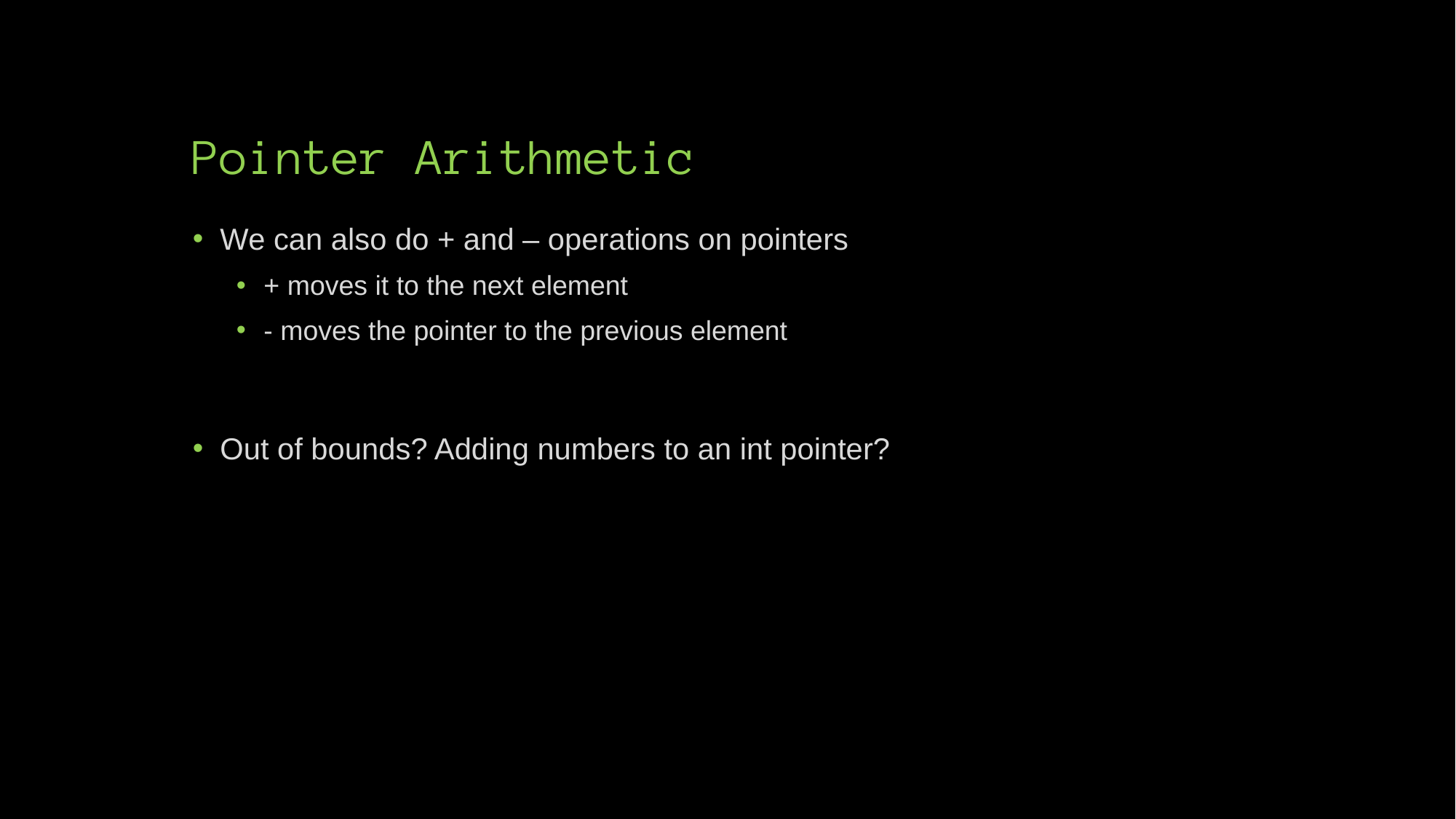

# Pointer Arithmetic
We can also do + and – operations on pointers
+ moves it to the next element
- moves the pointer to the previous element

Out of bounds? Adding numbers to an int pointer?